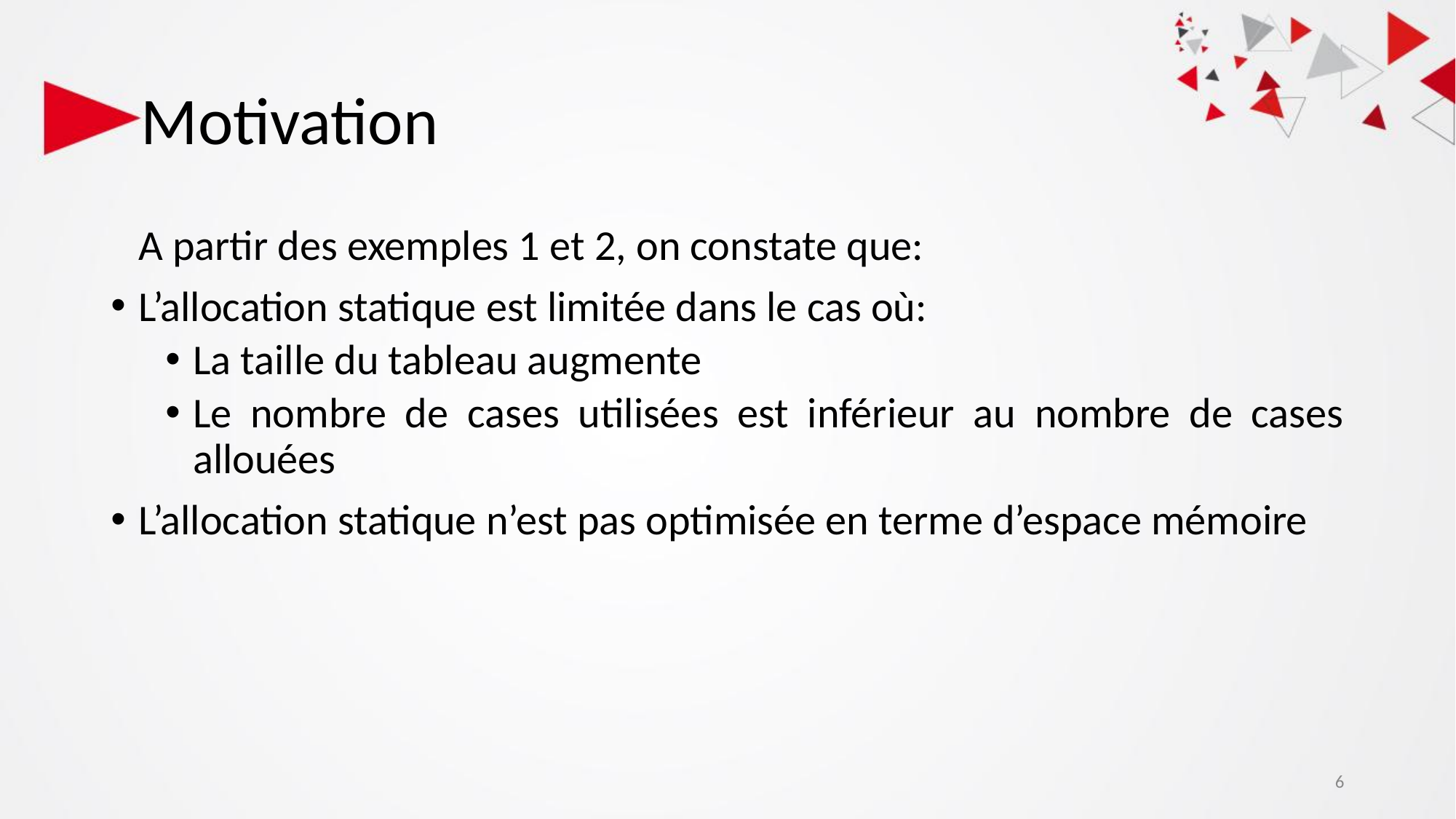

# Motivation
	A partir des exemples 1 et 2, on constate que:
L’allocation statique est limitée dans le cas où:
La taille du tableau augmente
Le nombre de cases utilisées est inférieur au nombre de cases allouées
L’allocation statique n’est pas optimisée en terme d’espace mémoire
6